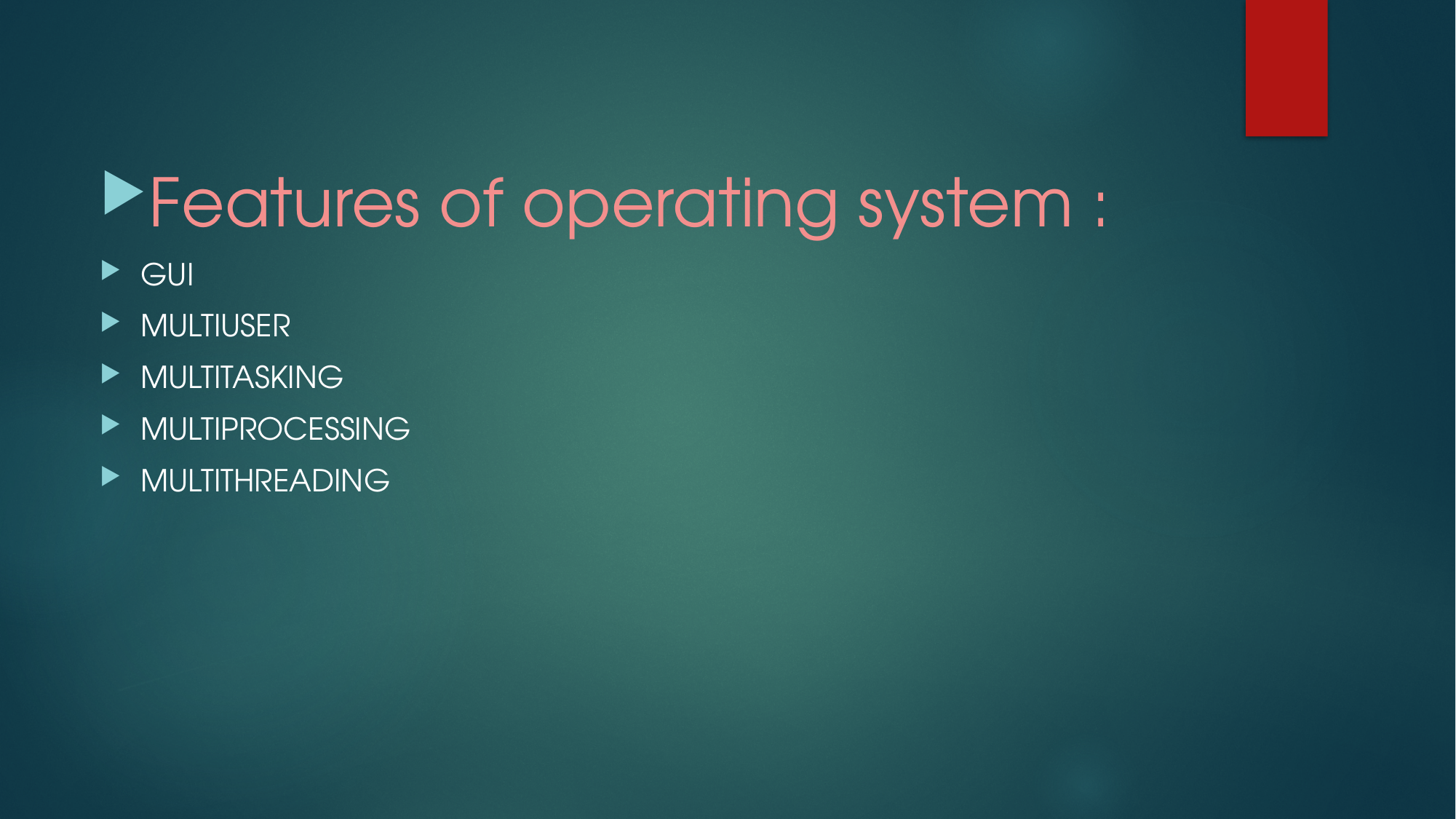

Features of operating system :
GUI
MULTIUSER
MULTITASKING
MULTIPROCESSING
MULTITHREADING